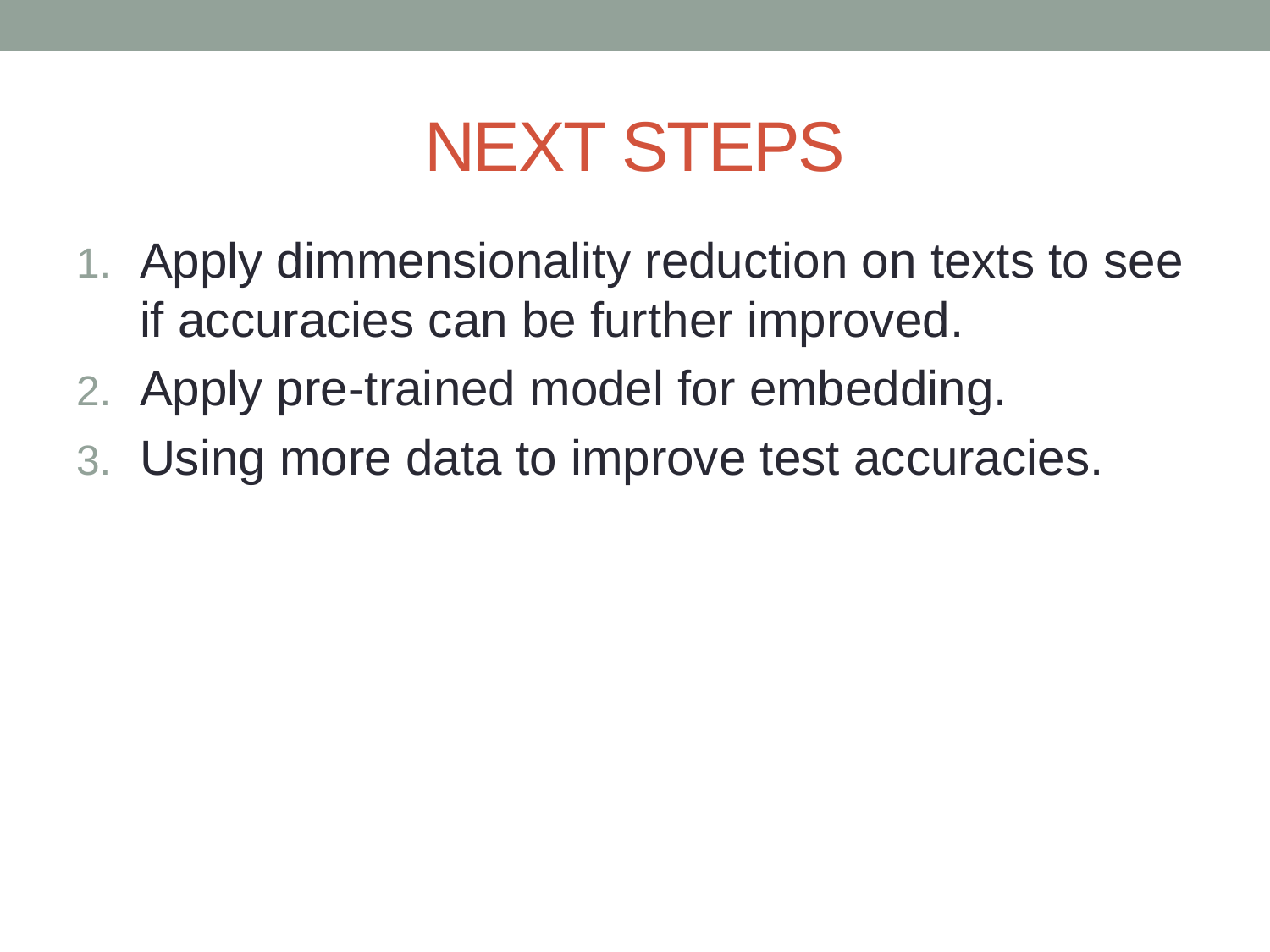

# NEXT STEPS
Apply dimmensionality reduction on texts to see if accuracies can be further improved.
Apply pre-trained model for embedding.
Using more data to improve test accuracies.